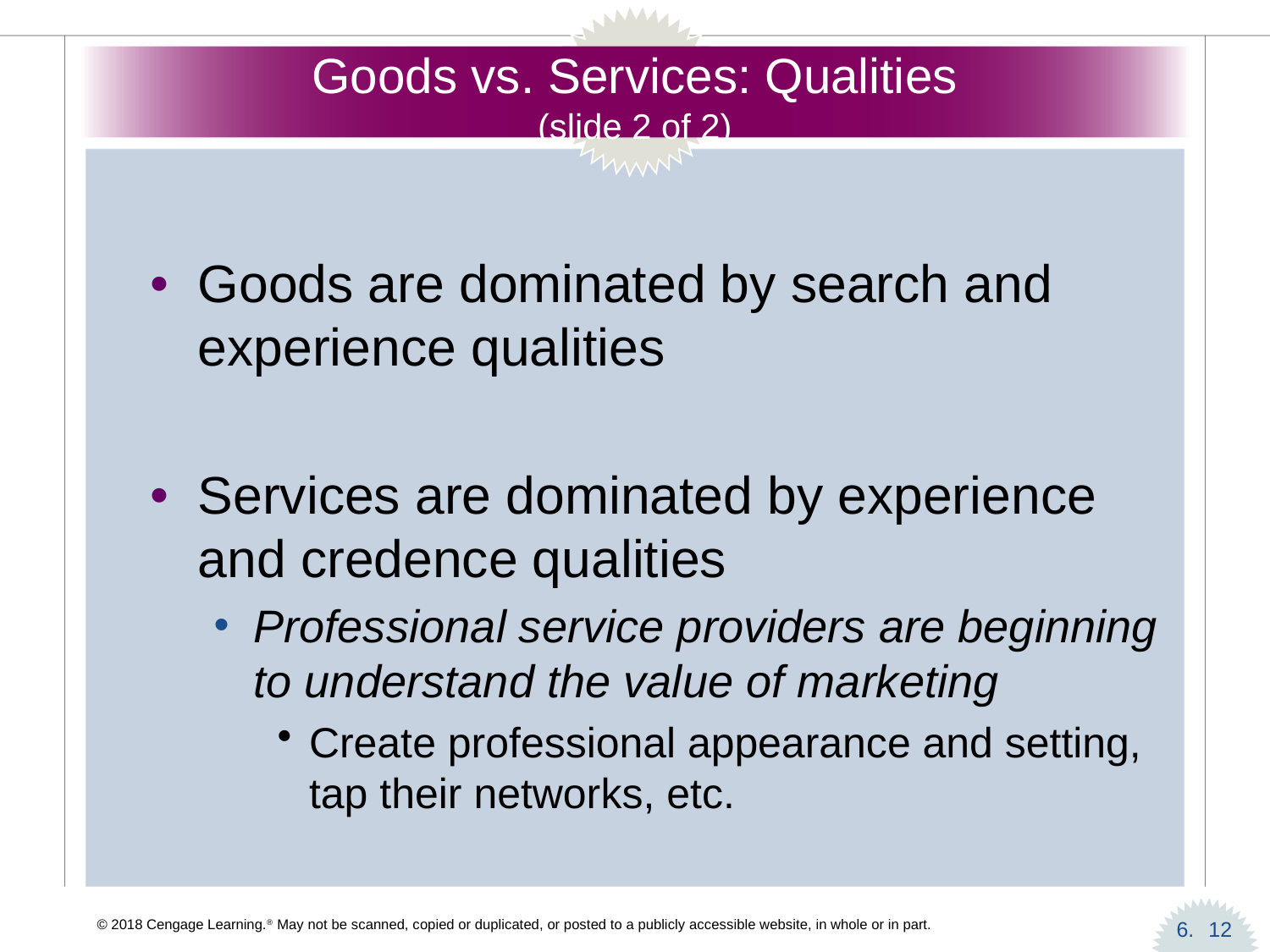

# Goods vs. Services: Qualities (slide 2 of 2)
Goods are dominated by search and experience qualities

Services are dominated by experience and credence qualities
Professional service providers are beginning to understand the value of marketing
Create professional appearance and setting, tap their networks, etc.
12